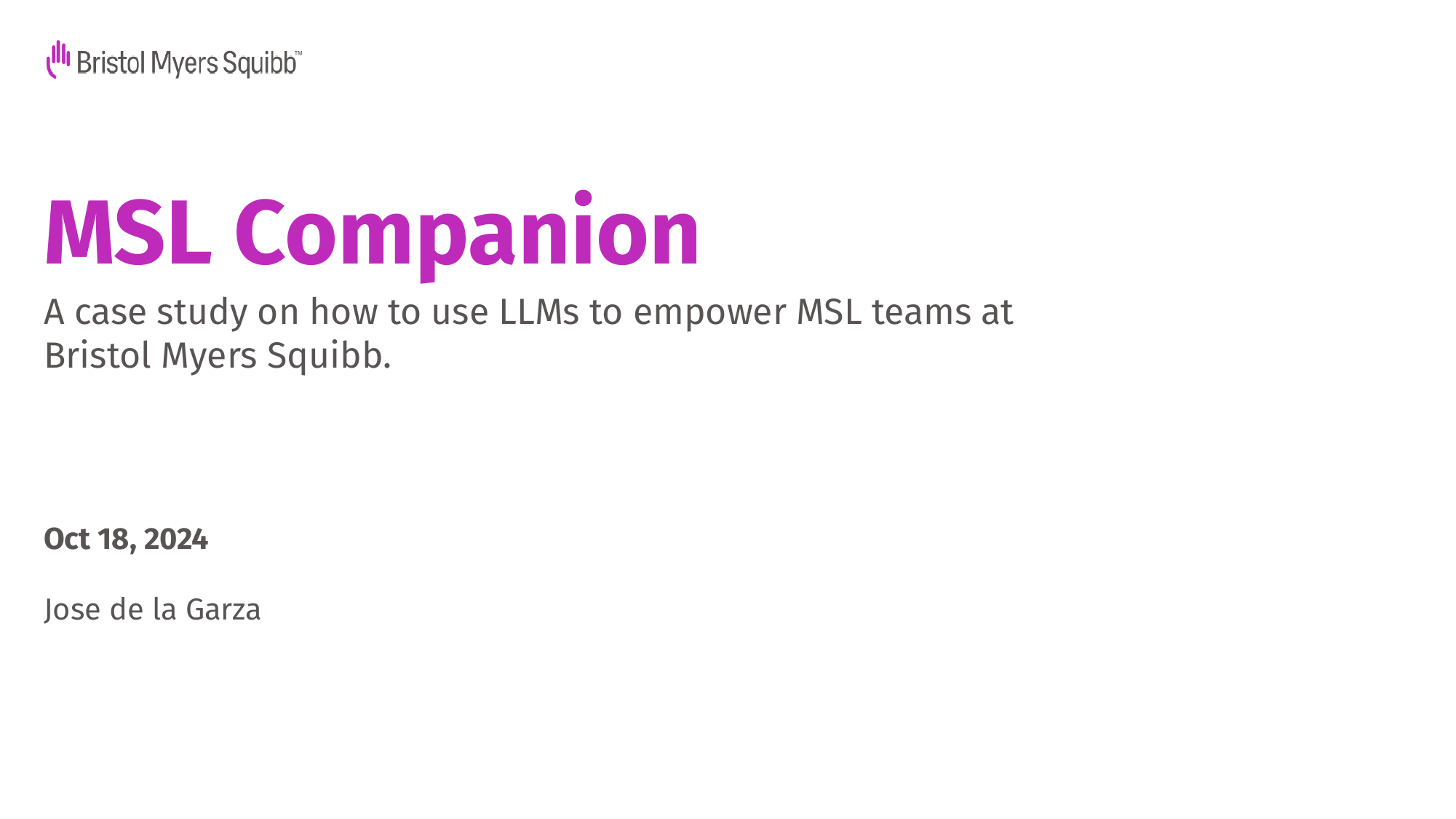

# MSL Companion
A case study on how to use LLMs to empower MSL teams at Bristol Myers Squibb.
Oct 18, 2024
Jose de la Garza